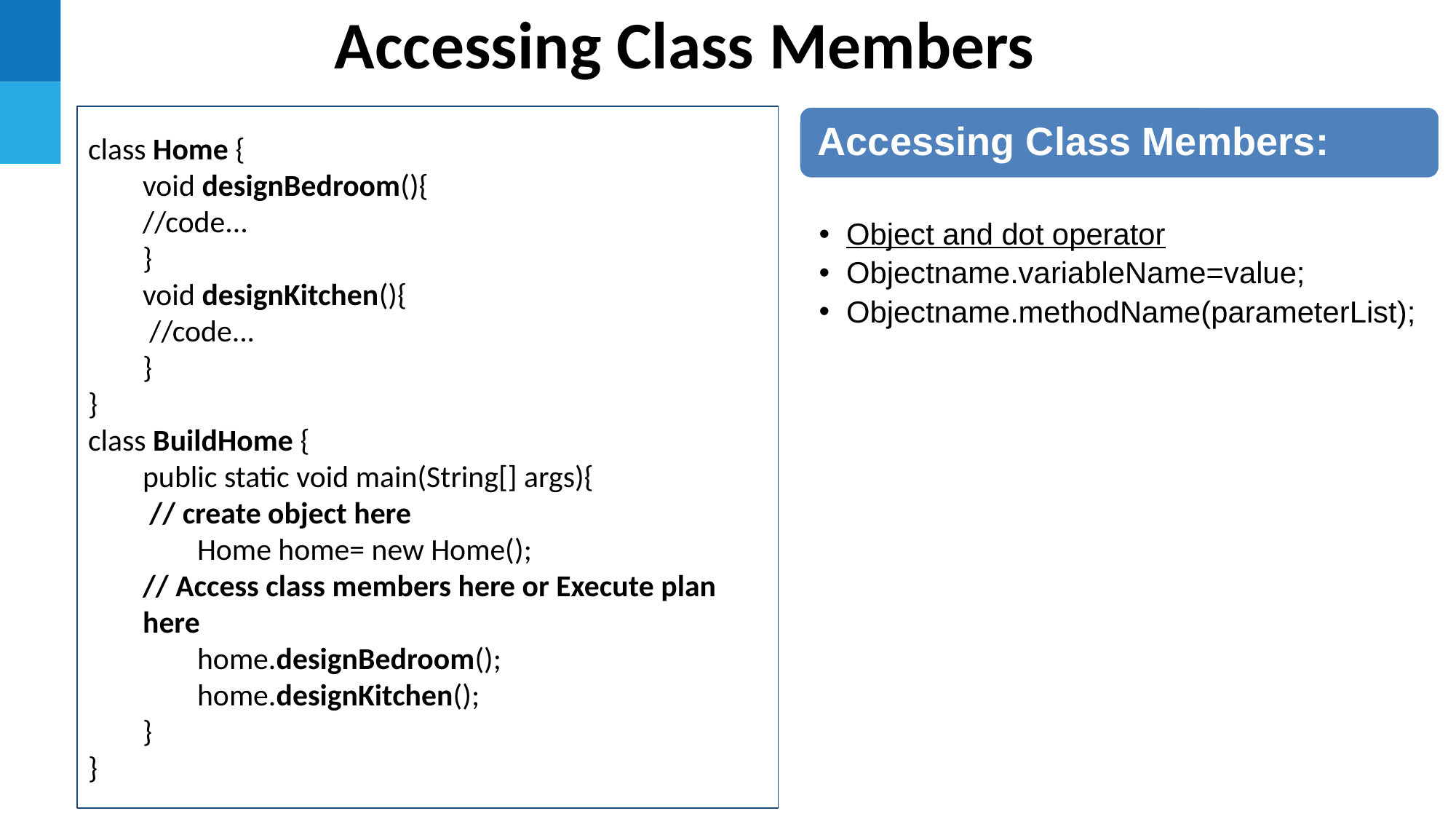

Accessing Class Members
class Home {
void designBedroom(){
//code...
}
void designKitchen(){
 //code...
}
}
class BuildHome {
public static void main(String[] args){
 // create object here
Home home= new Home();
// Access class members here or Execute plan here
home.designBedroom();
home.designKitchen();
}
}
Accessing Class Members:
Object and dot operator
Objectname.variableName=value;
Objectname.methodName(parameterList);